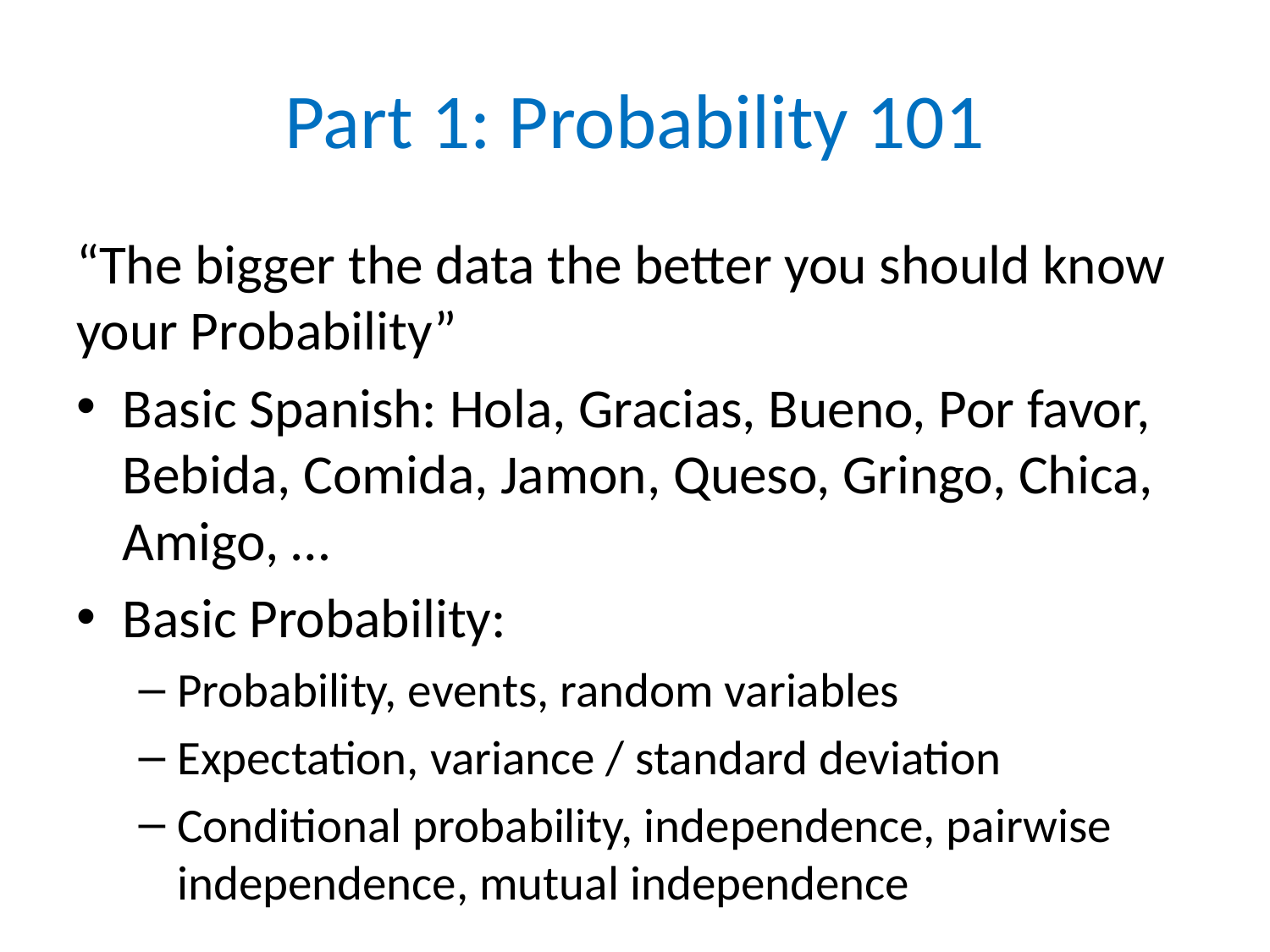

# Part 1: Probability 101
“The bigger the data the better you should know your Probability”
Basic Spanish: Hola, Gracias, Bueno, Por favor, Bebida, Comida, Jamon, Queso, Gringo, Chica, Amigo, …
Basic Probability:
Probability, events, random variables
Expectation, variance / standard deviation
Conditional probability, independence, pairwise independence, mutual independence